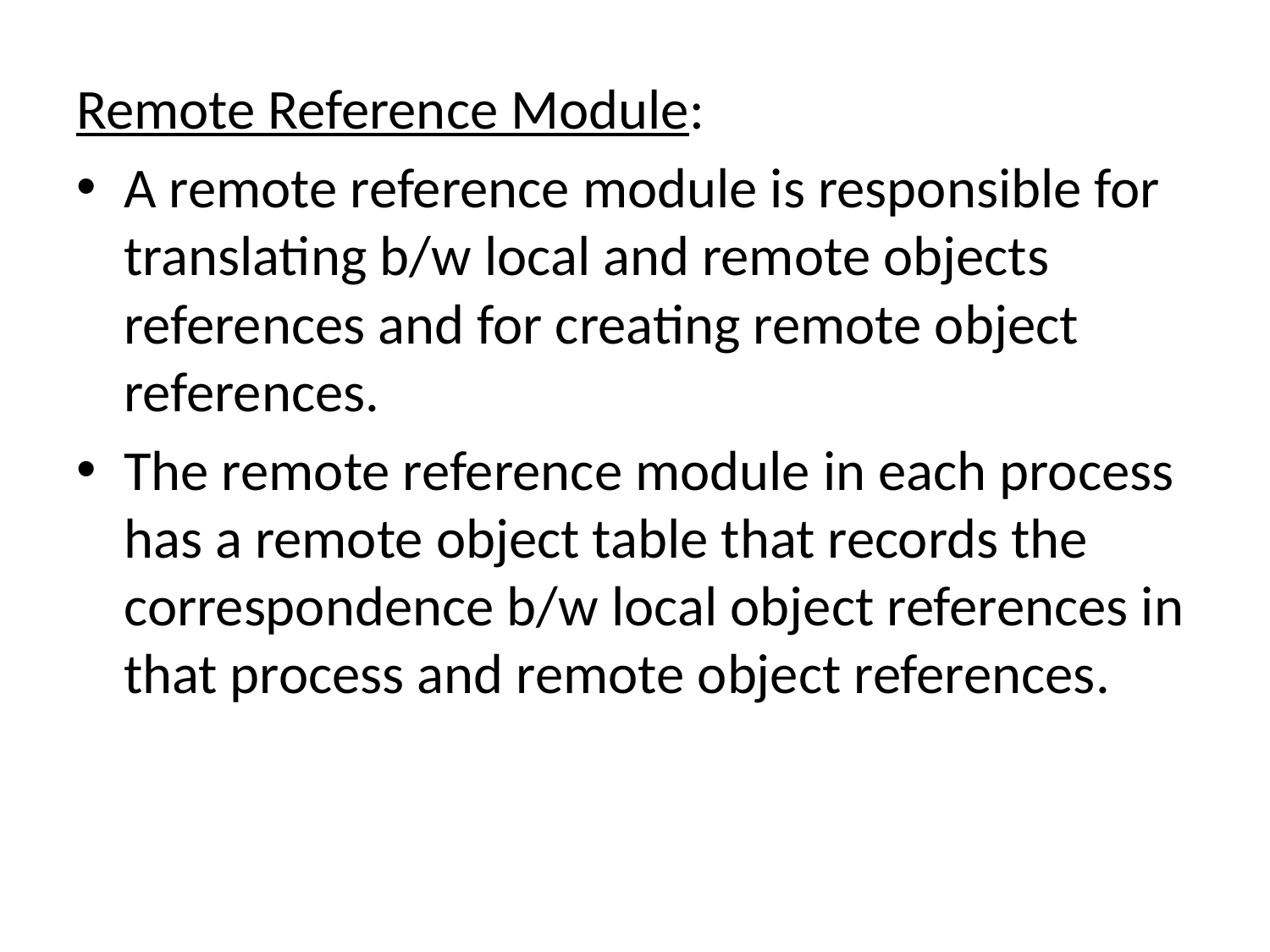

Remote Reference Module:
A remote reference module is responsible for translating b/w local and remote objects references and for creating remote object references.
The remote reference module in each process has a remote object table that records the correspondence b/w local object references in that process and remote object references.